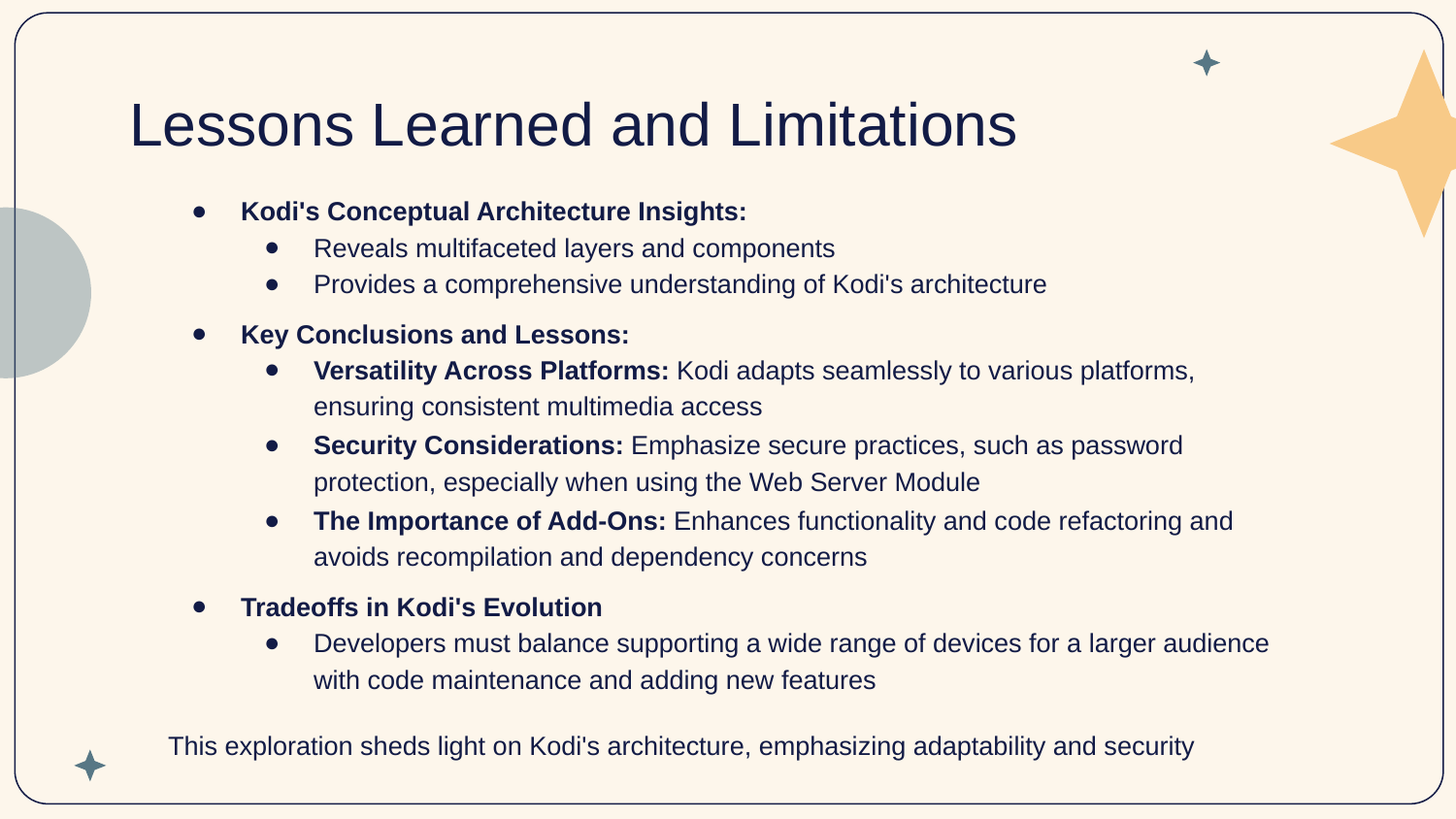

# Lessons Learned and Limitations
Kodi's Conceptual Architecture Insights:
Reveals multifaceted layers and components
Provides a comprehensive understanding of Kodi's architecture

Key Conclusions and Lessons:
Versatility Across Platforms: Kodi adapts seamlessly to various platforms, ensuring consistent multimedia access

Security Considerations: Emphasize secure practices, such as password protection, especially when using the Web Server Module

The Importance of Add-Ons: Enhances functionality and code refactoring and avoids recompilation and dependency concerns

Tradeoffs in Kodi's Evolution
Developers must balance supporting a wide range of devices for a larger audience with code maintenance and adding new features
This exploration sheds light on Kodi's architecture, emphasizing adaptability and security